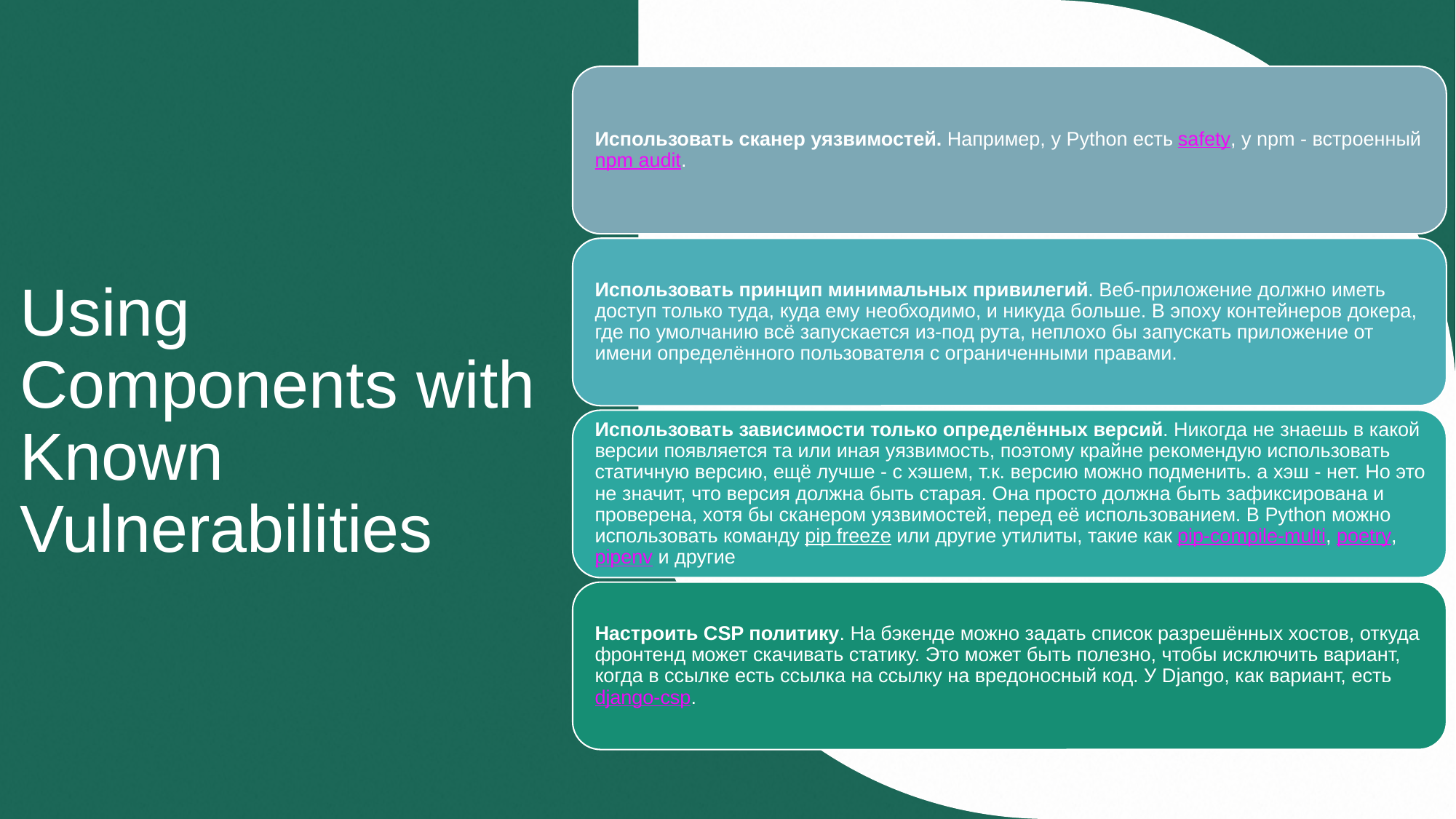

Использовать сканер уязвимостей. Например, у Python есть safety, у npm - встроенный npm audit.
Использовать принцип минимальных привилегий. Веб-приложение должно иметь доступ только туда, куда ему необходимо, и никуда больше. В эпоху контейнеров докера, где по умолчанию всё запускается из-под рута, неплохо бы запускать приложение от имени определённого пользователя с ограниченными правами.
Использовать зависимости только определённых версий. Никогда не знаешь в какой версии появляется та или иная уязвимость, поэтому крайне рекомендую использовать статичную версию, ещё лучше - с хэшем, т.к. версию можно подменить. а хэш - нет. Но это не значит, что версия должна быть старая. Она просто должна быть зафиксирована и проверена, хотя бы сканером уязвимостей, перед её использованием. В Python можно использовать команду pip freeze или другие утилиты, такие как pip-compile-multi, poetry, pipenv и другие
Настроить CSP политику. На бэкенде можно задать список разрешённых хостов, откуда фронтенд может скачивать статику. Это может быть полезно, чтобы исключить вариант, когда в ссылке есть ссылка на ссылку на вредоносный код. У Django, как вариант, есть django-csp.
# Using Components with Known Vulnerabilities